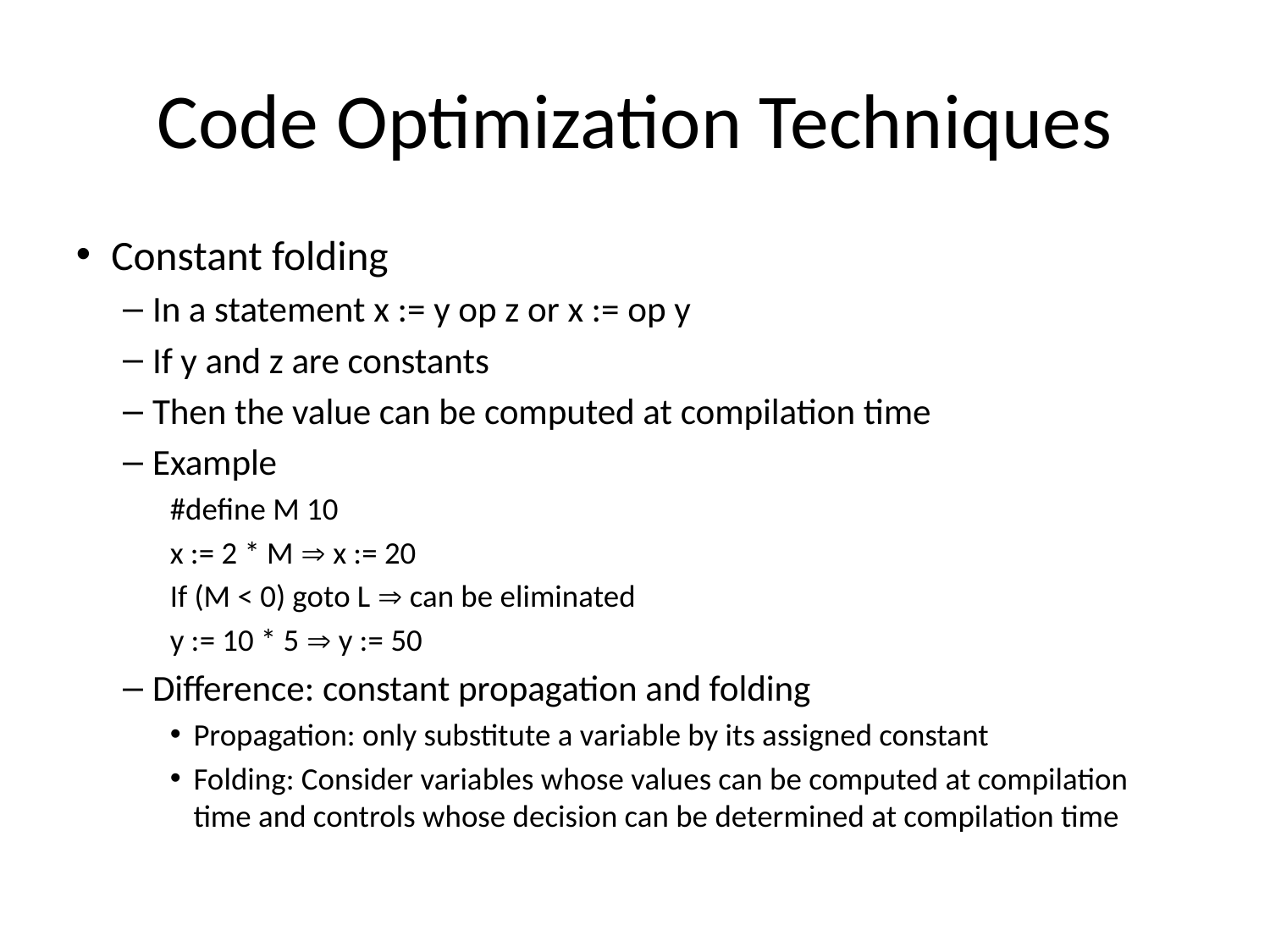

Code Optimization Techniques
Constant folding
In a statement x := y op z or x := op y
If y and z are constants
Then the value can be computed at compilation time
Example
#define M 10
x := 2 * M ⇒ x := 20
If (M < 0) goto L ⇒ can be eliminated
y := 10 * 5 ⇒ y := 50
Difference: constant propagation and folding
Propagation: only substitute a variable by its assigned constant
Folding: Consider variables whose values can be computed at compilation time and controls whose decision can be determined at compilation time